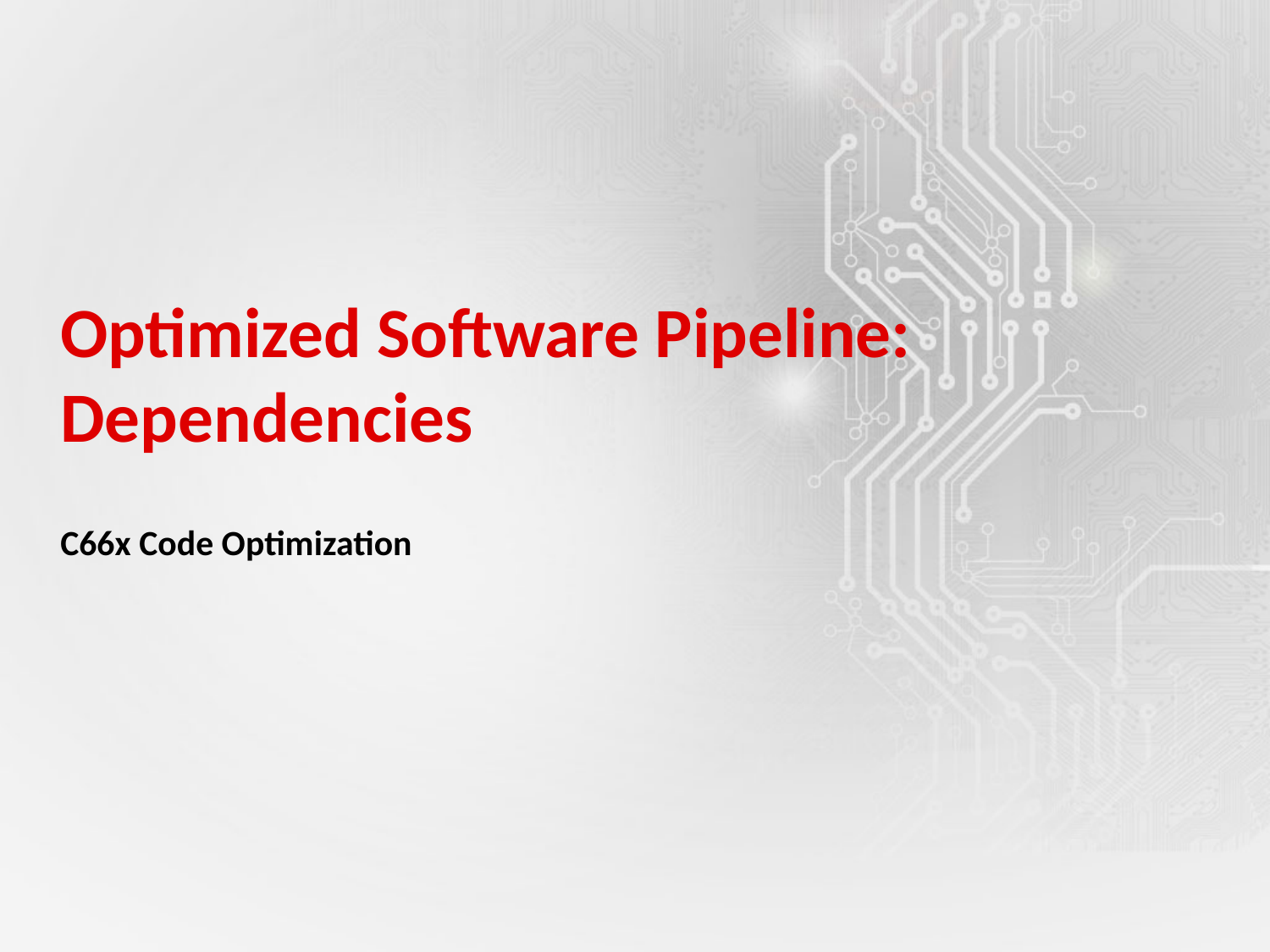

# Optimized Software Pipeline: Dependencies
C66x Code Optimization